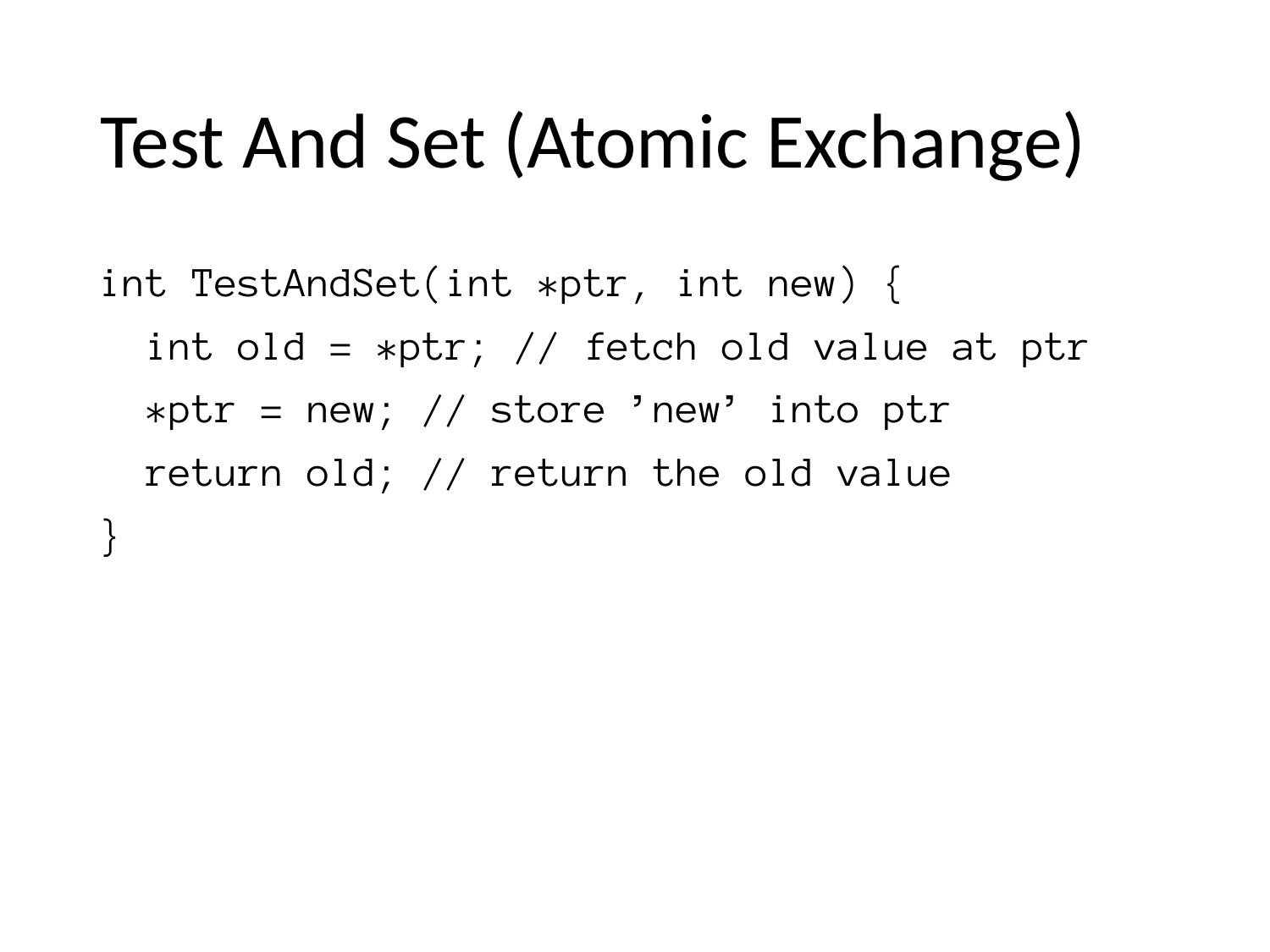

# Test And Set (Atomic Exchange)
int TestAndSet(int *ptr, int new) {
  int old = *ptr; // fetch old value at ptr
  *ptr = new; // store ’new’ into ptr
  return old; // return the old value
}